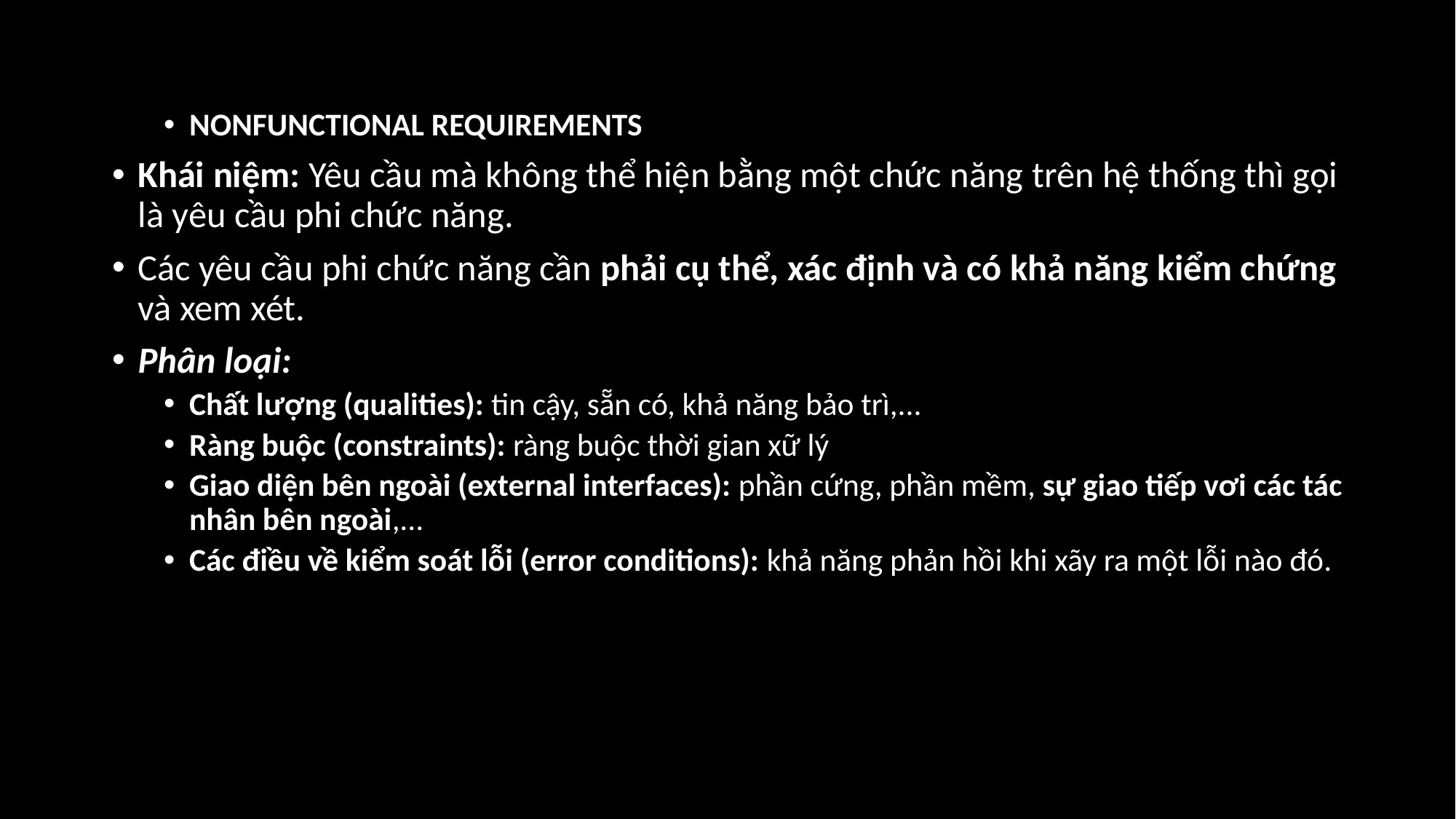

NONFUNCTIONAL REQUIREMENTS
Khái niệm: Yêu cầu mà không thể hiện bằng một chức năng trên hệ thống thì gọi là yêu cầu phi chức năng.
Các yêu cầu phi chức năng cần phải cụ thể, xác định và có khả năng kiểm chứng và xem xét.
Phân loại:
Chất lượng (qualities): tin cậy, sẵn có, khả năng bảo trì,...
Ràng buộc (constraints): ràng buộc thời gian xữ lý
Giao diện bên ngoài (external interfaces): phần cứng, phần mềm, sự giao tiếp vơi các tác nhân bên ngoài,...
Các điều về kiểm soát lỗi (error conditions): khả năng phản hồi khi xãy ra một lỗi nào đó.